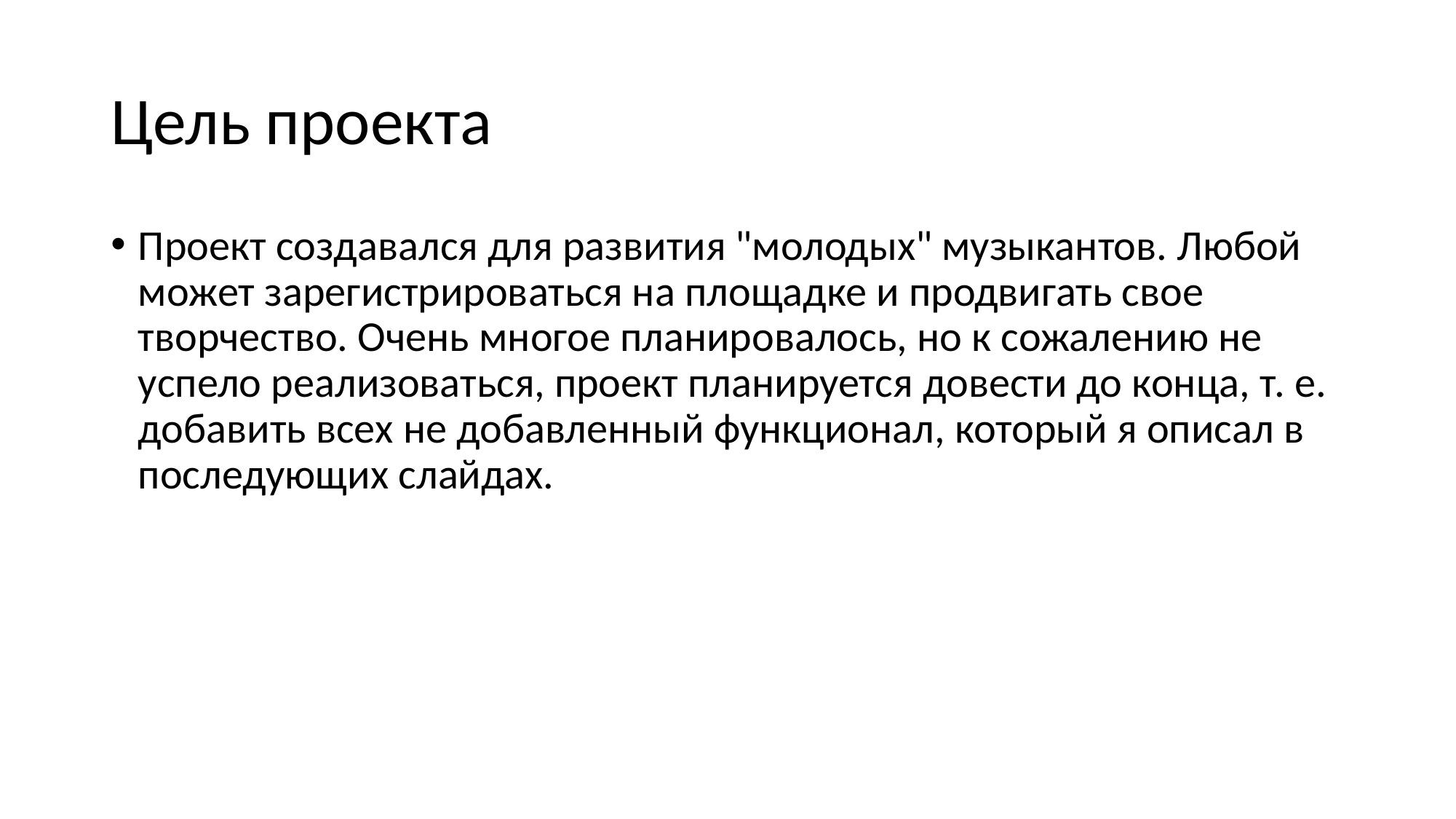

# Цель проекта
Проект создавался для развития "молодых" музыкантов. Любой может зарегистрироваться на площадке и продвигать свое творчество. Очень многое планировалось, но к сожалению не успело реализоваться, проект планируется довести до конца, т. е. добавить всех не добавленный функционал, который я описал в последующих слайдах.